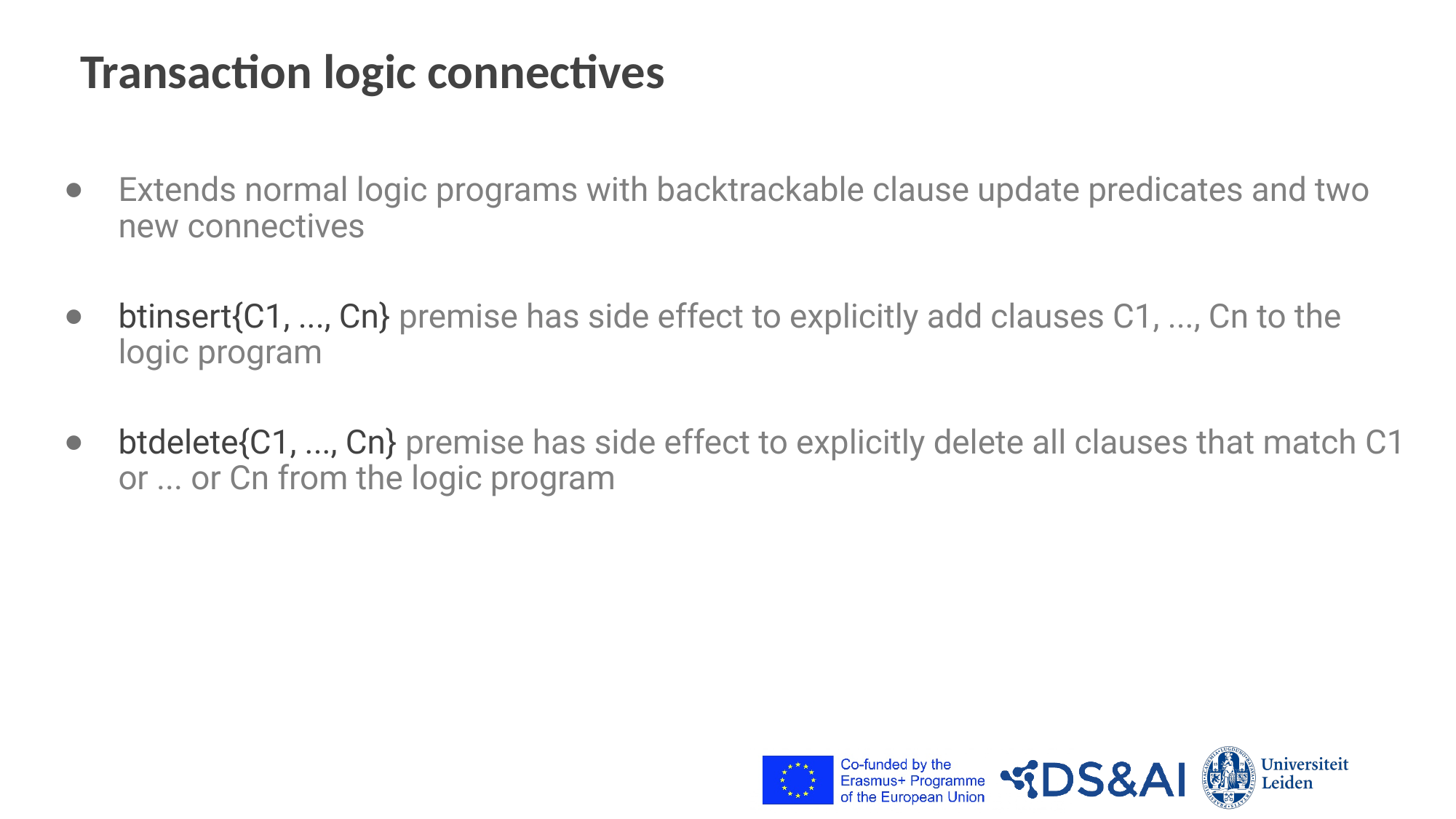

# Transaction logic connectives
Extends normal logic programs with backtrackable clause update predicates and two new connectives

btinsert{C1, ..., Cn} premise has side effect to explicitly add clauses C1, ..., Cn to the logic program

btdelete{C1, ..., Cn} premise has side effect to explicitly delete all clauses that match C1 or ... or Cn from the logic program